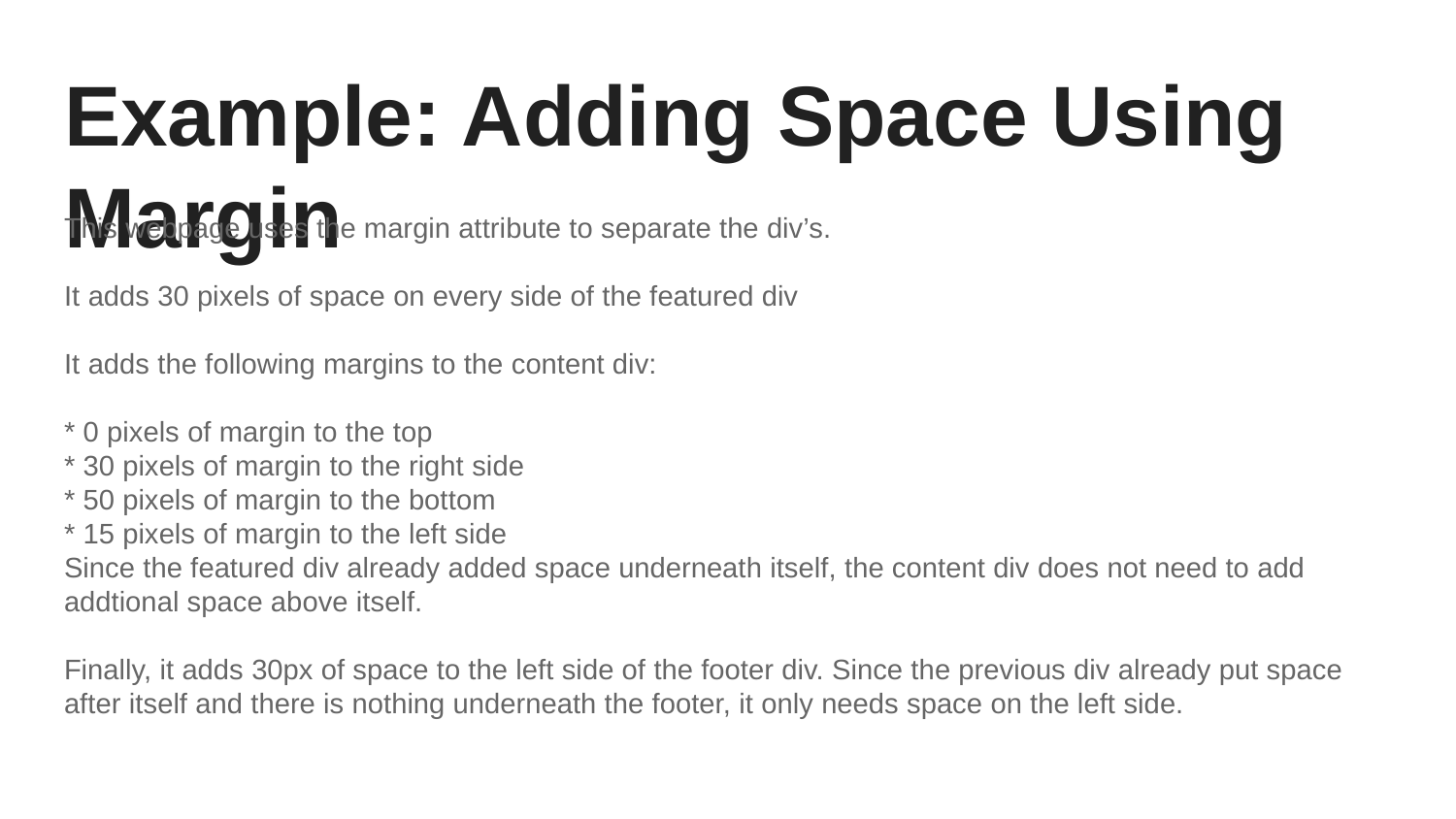

# Example: Adding Space Using Margin
This webpage uses the margin attribute to separate the div’s.

It adds 30 pixels of space on every side of the featured div

It adds the following margins to the content div:

* 0 pixels of margin to the top
* 30 pixels of margin to the right side
* 50 pixels of margin to the bottom
* 15 pixels of margin to the left side
Since the featured div already added space underneath itself, the content div does not need to add addtional space above itself.

Finally, it adds 30px of space to the left side of the footer div. Since the previous div already put space after itself and there is nothing underneath the footer, it only needs space on the left side.